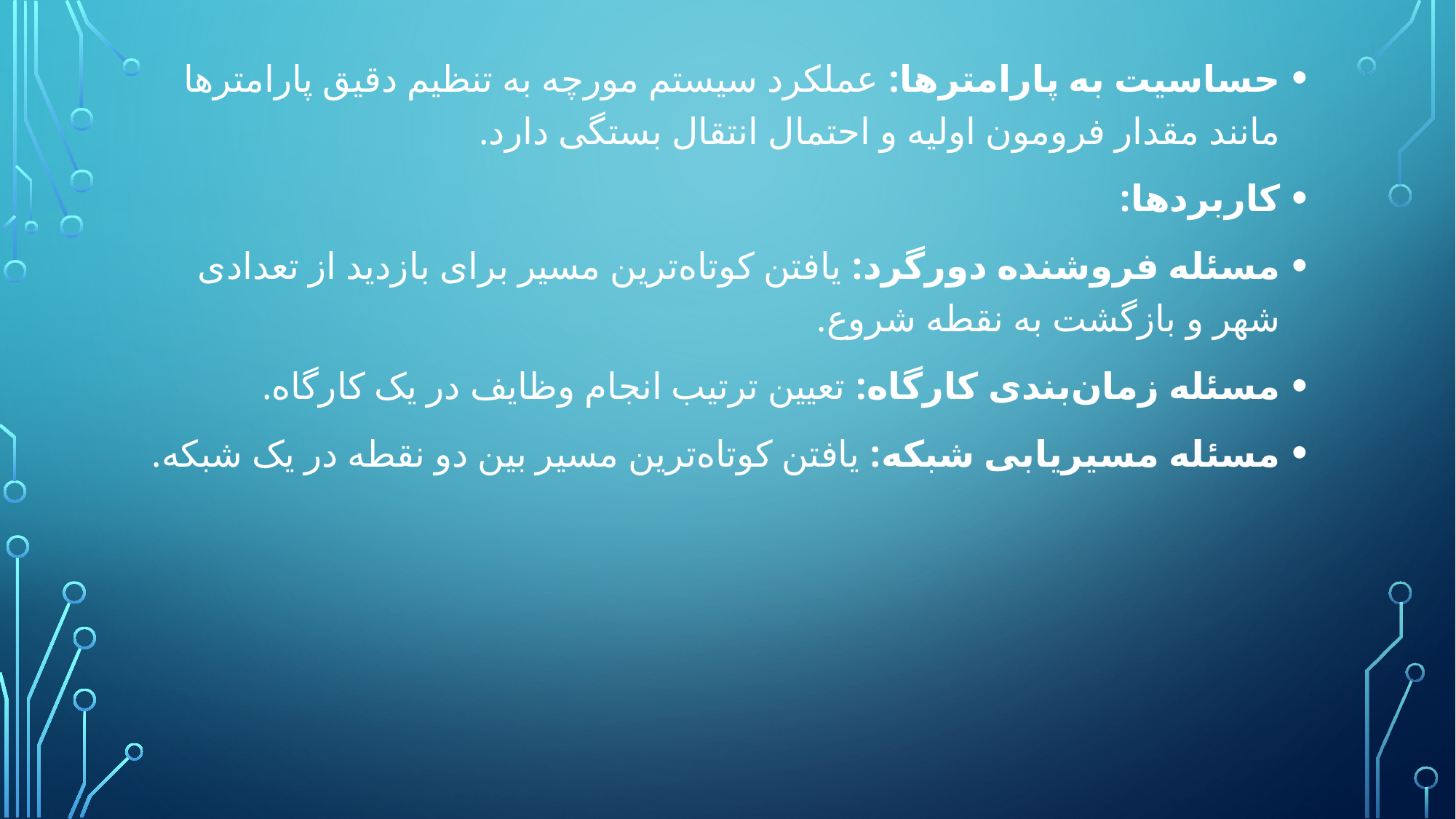

حساسیت به پارامترها: عملکرد سیستم مورچه به تنظیم دقیق پارامترها مانند مقدار فرومون اولیه و احتمال انتقال بستگی دارد.
کاربردها:
مسئله فروشنده دورگرد: یافتن کوتاه‌ترین مسیر برای بازدید از تعدادی شهر و بازگشت به نقطه شروع.
مسئله زمان‌بندی کارگاه: تعیین ترتیب انجام وظایف در یک کارگاه.
مسئله مسیریابی شبکه: یافتن کوتاه‌ترین مسیر بین دو نقطه در یک شبکه.